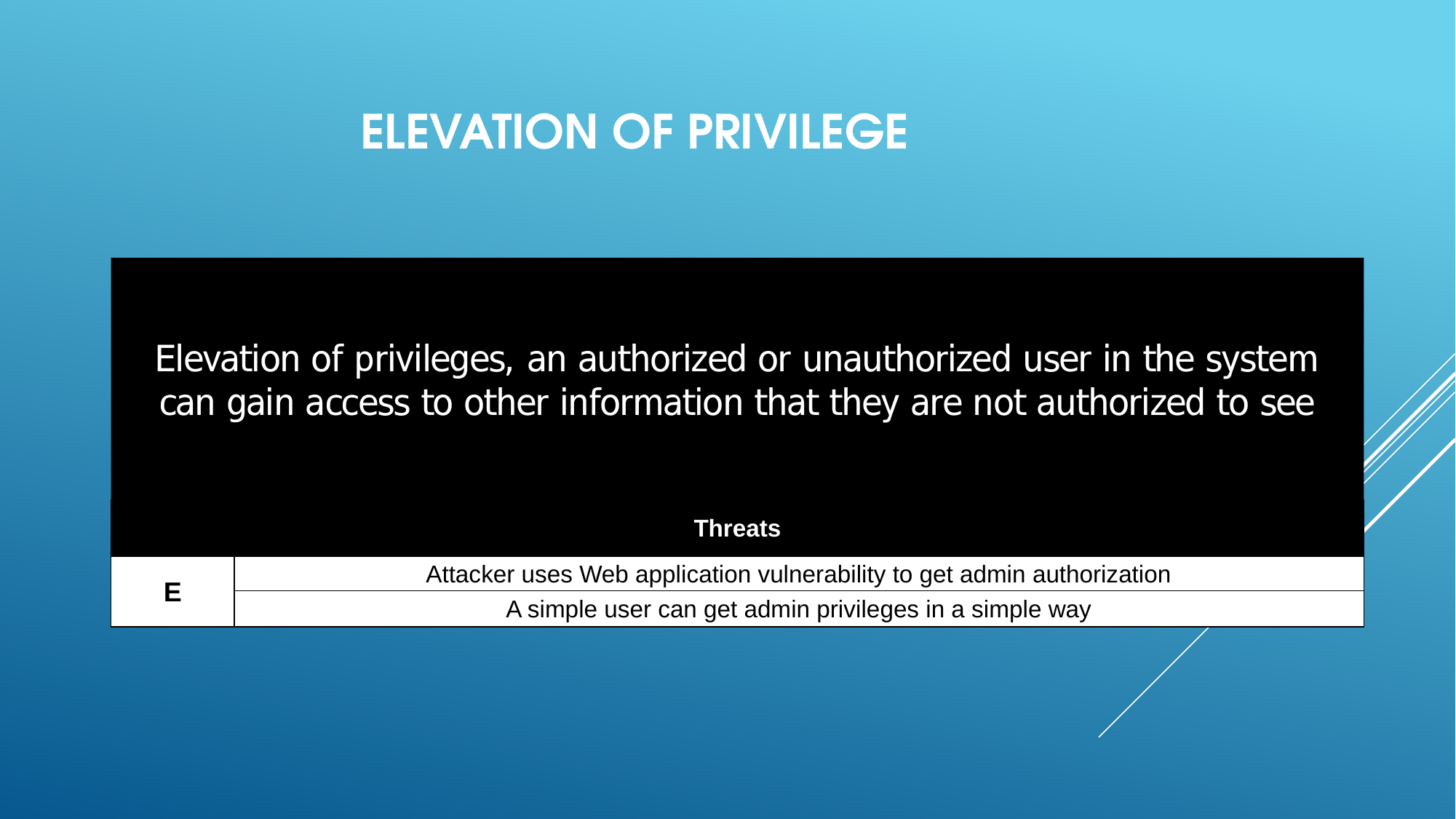

# Elevation of privilege
Elevation of privileges, an authorized or unauthorized user in the system can gain access to other information that they are not authorized to see
| Threats | Threats |
| --- | --- |
| E | Attacker uses Web application vulnerability to get admin authorization |
|  | A simple user can get admin privileges in a simple way |